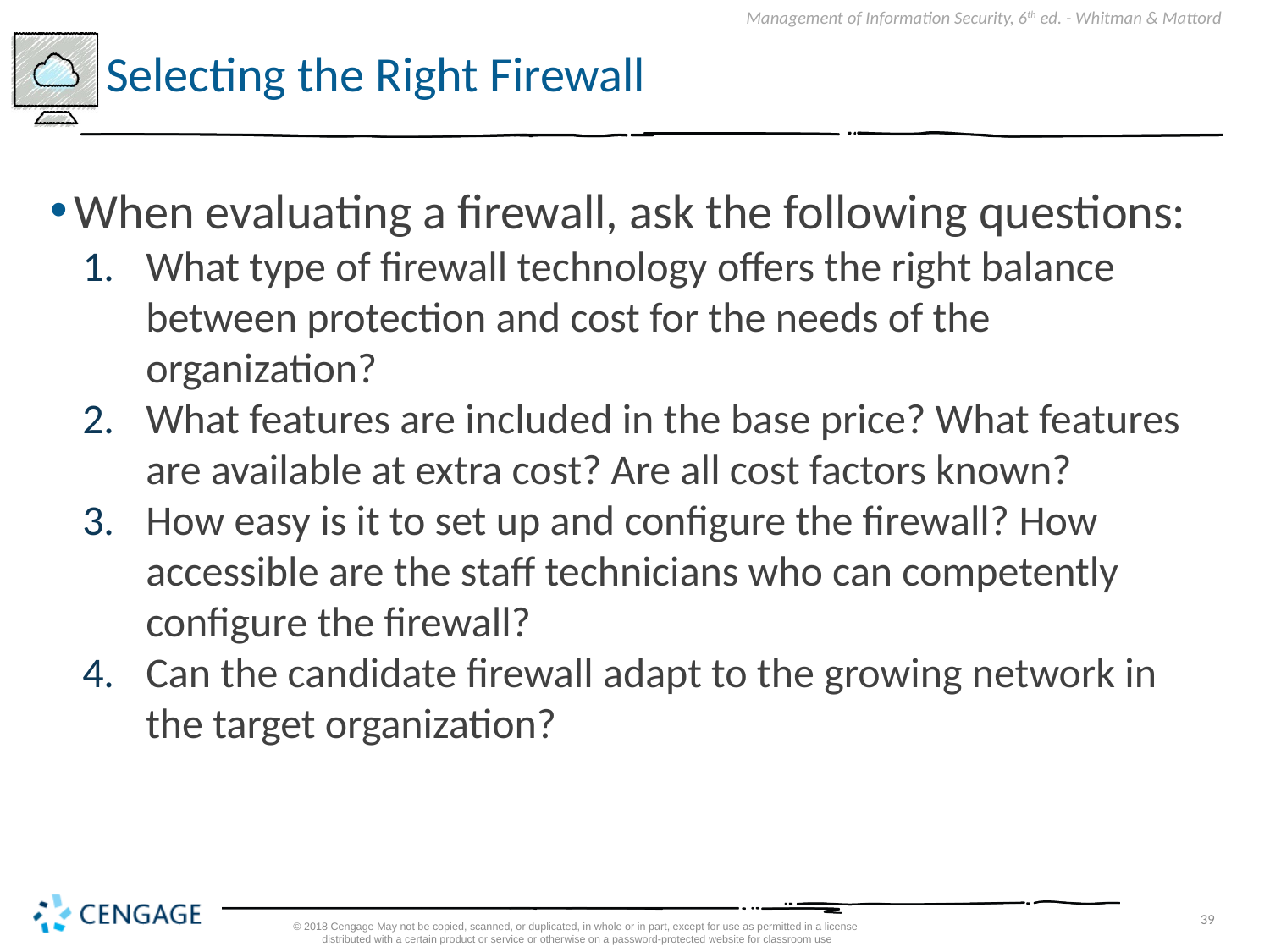

# Selecting the Right Firewall
When evaluating a firewall, ask the following questions:
What type of firewall technology offers the right balance between protection and cost for the needs of the organization?
What features are included in the base price? What features are available at extra cost? Are all cost factors known?
How easy is it to set up and configure the firewall? How accessible are the staff technicians who can competently configure the firewall?
Can the candidate firewall adapt to the growing network in the target organization?